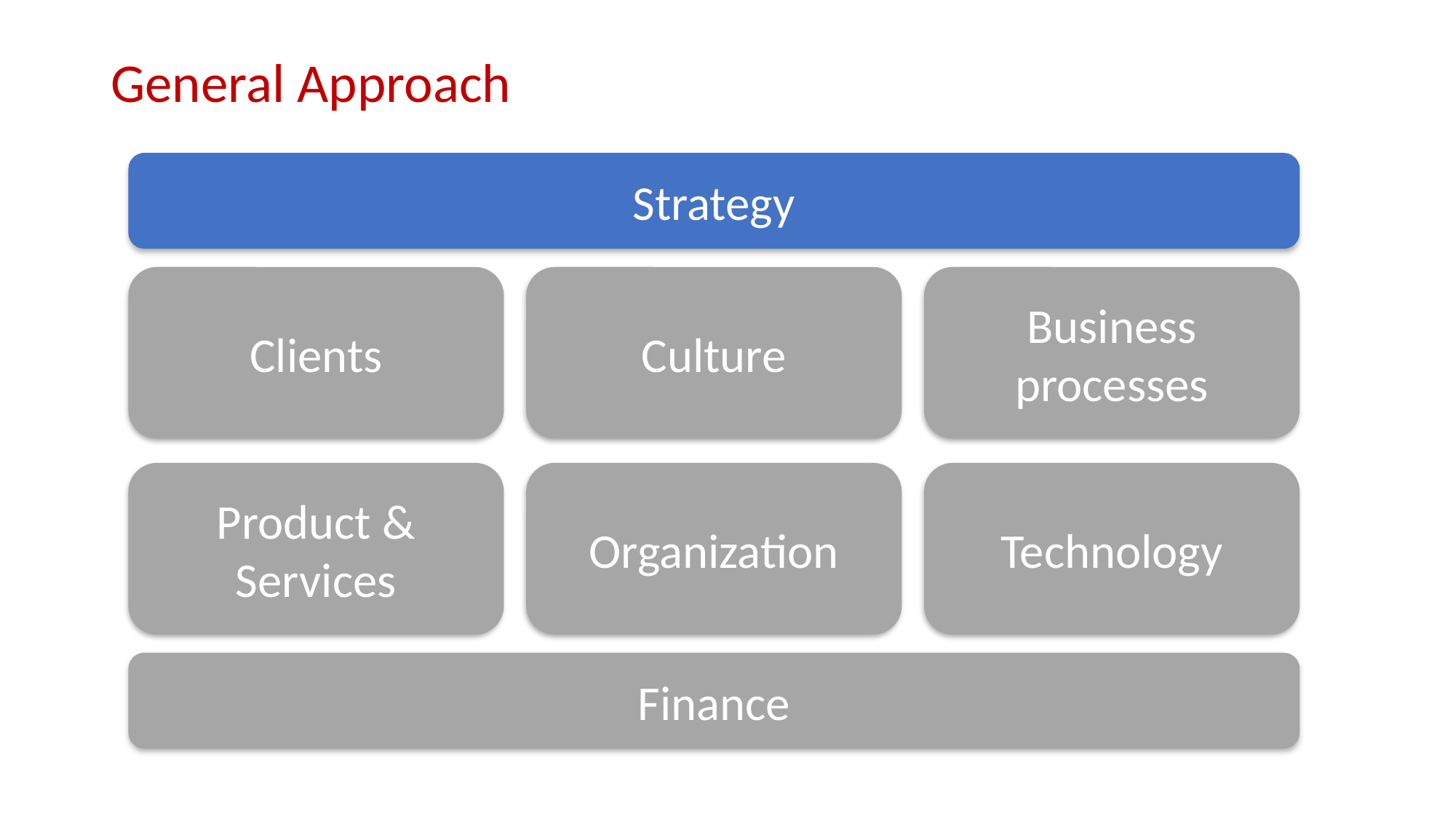

# General Approach
Strategy
Clients
Culture
Business processes
Organization
Product & Services
Technology
Finance